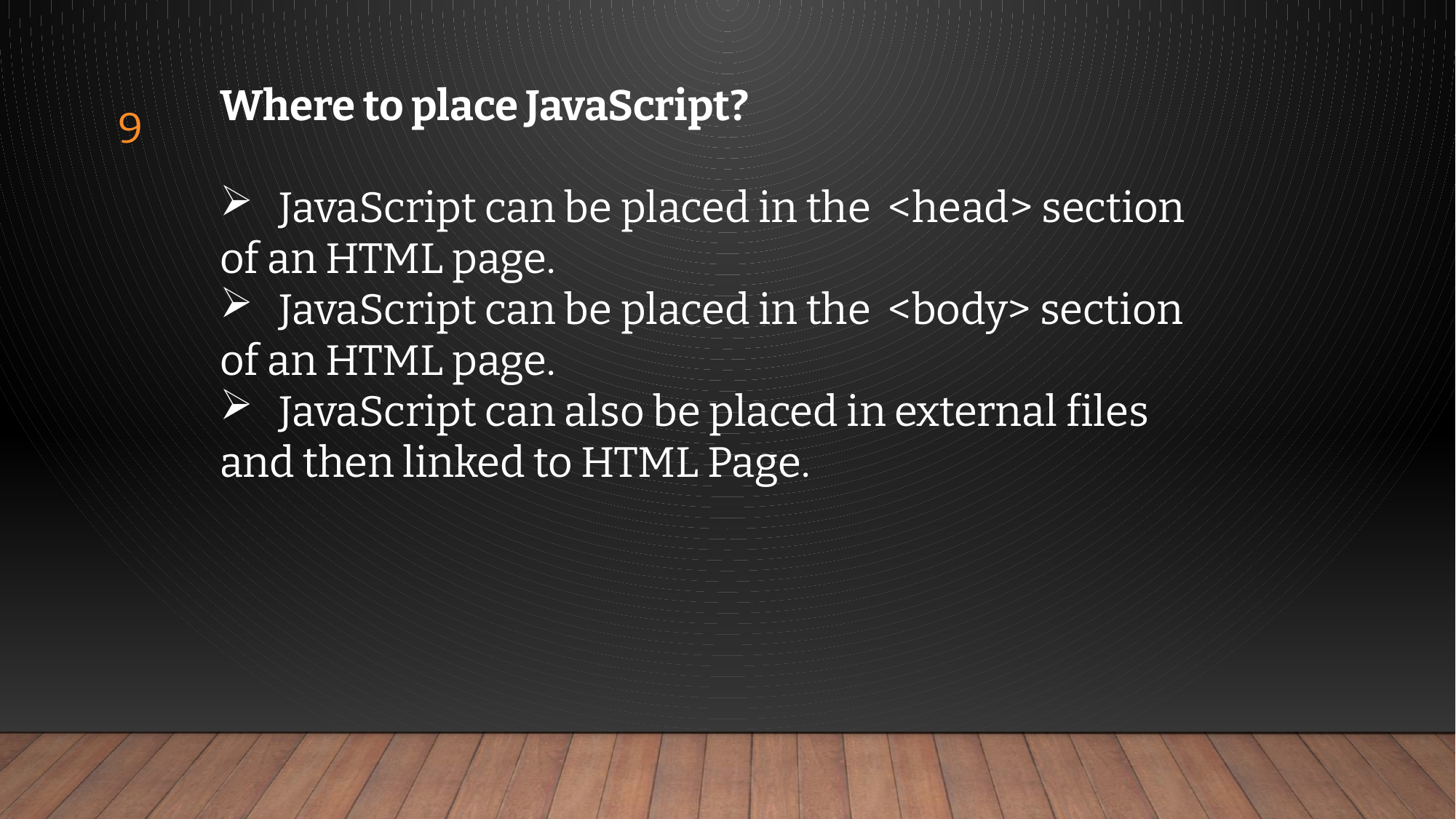

Where to place JavaScript?

   JavaScript can be placed in the  <head> section of an HTML page.
   JavaScript can be placed in the  <body> section of an HTML page.
   JavaScript can also be placed in external files and then linked to HTML Page.
9